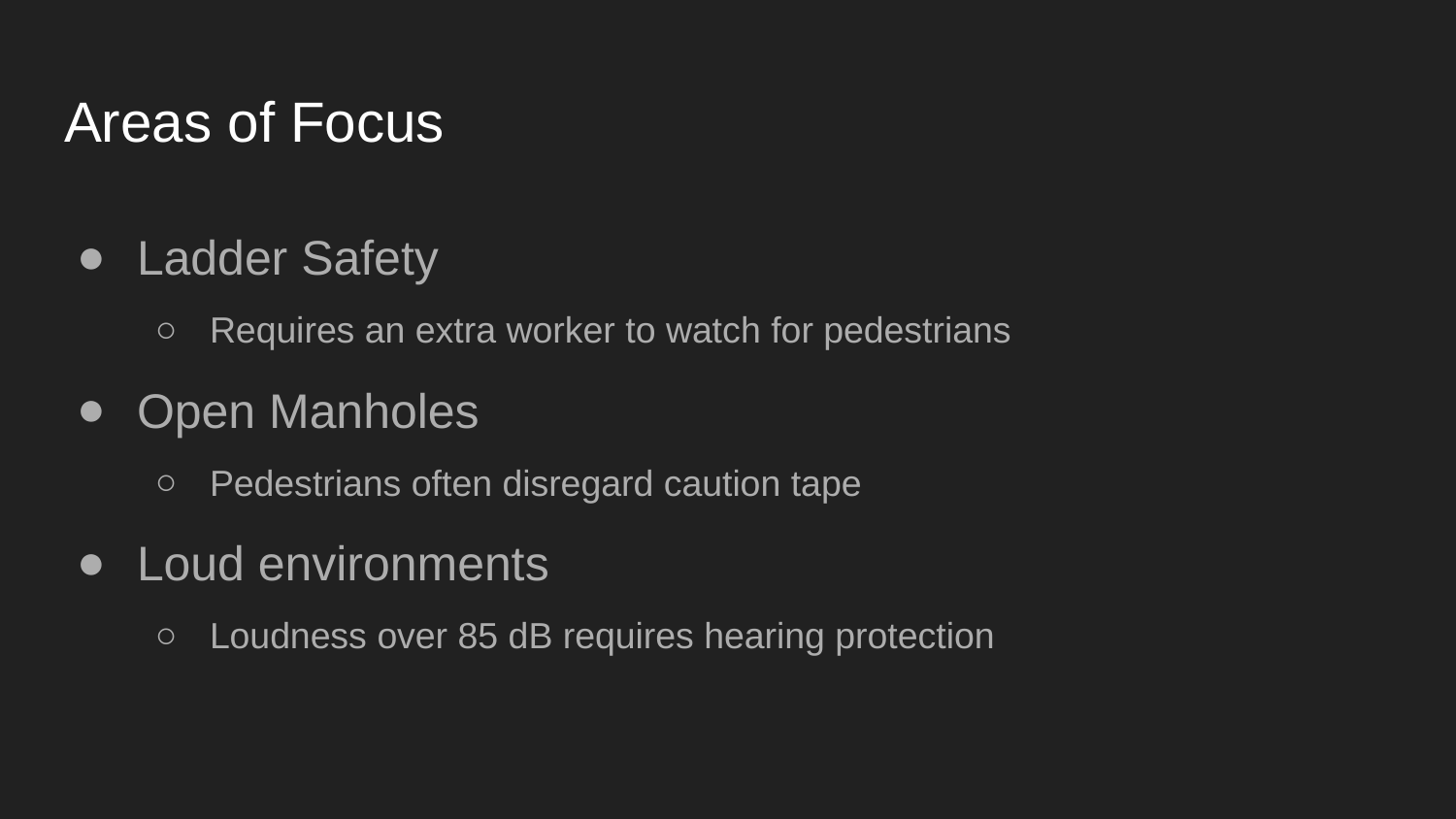

# Areas of Focus
Ladder Safety
Requires an extra worker to watch for pedestrians
Open Manholes
Pedestrians often disregard caution tape
Loud environments
Loudness over 85 dB requires hearing protection